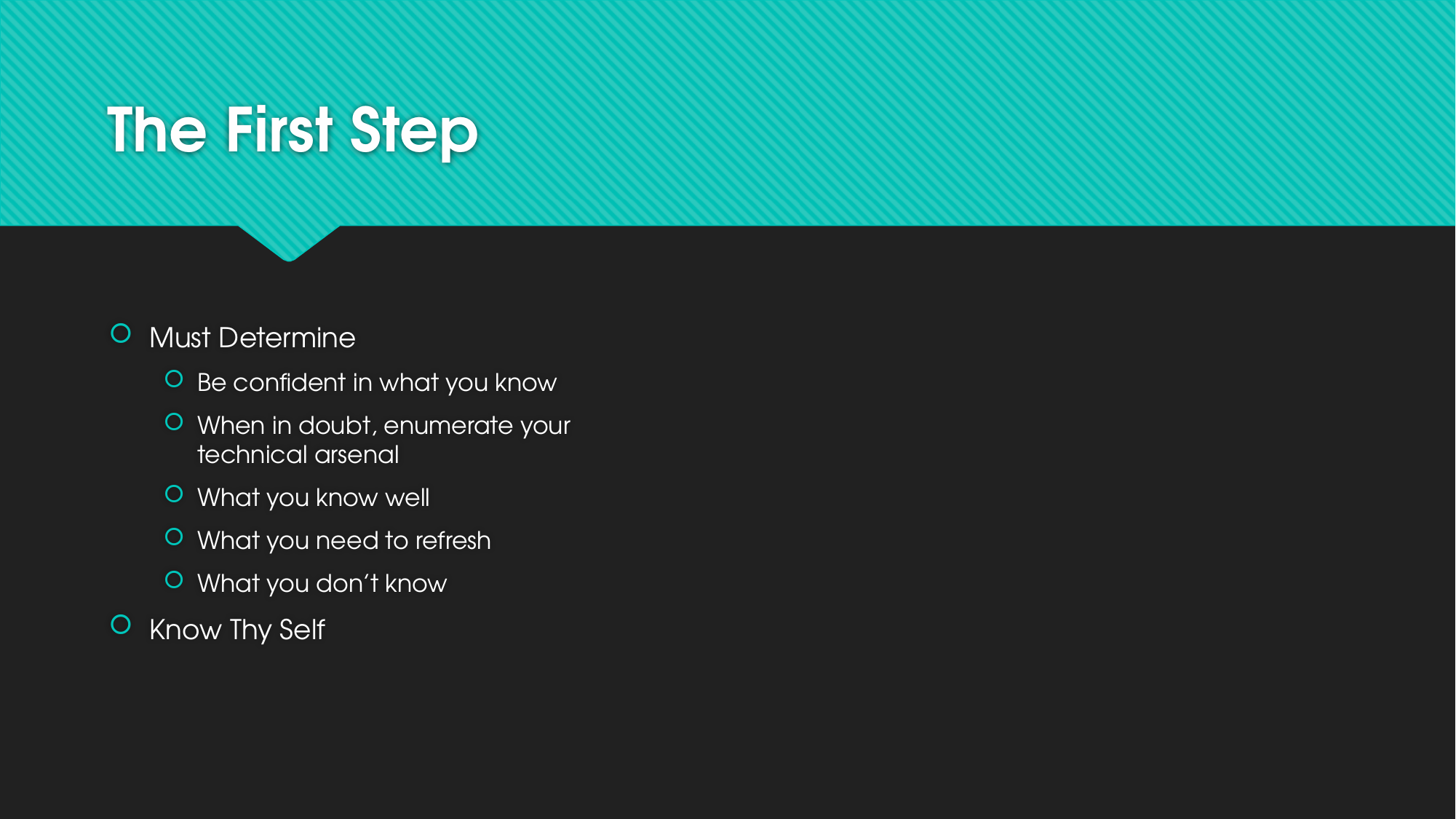

# The First Step
Must Determine
Be confident in what you know
When in doubt, enumerate your technical arsenal
What you know well
What you need to refresh
What you don’t know
Know Thy Self